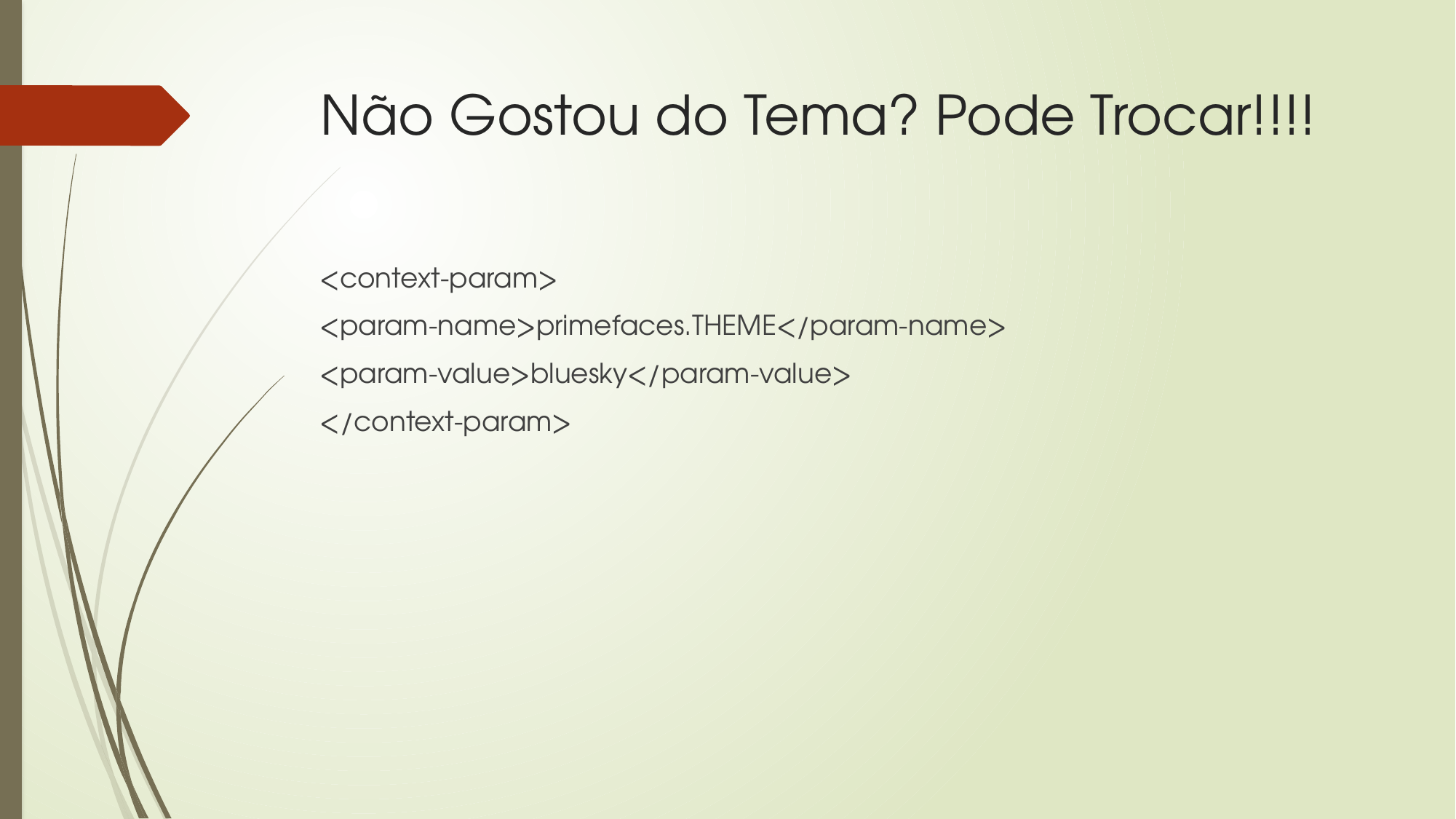

# Não Gostou do Tema? Pode Trocar!!!!
<context-param>
<param-name>primefaces.THEME</param-name>
<param-value>bluesky</param-value>
</context-param>